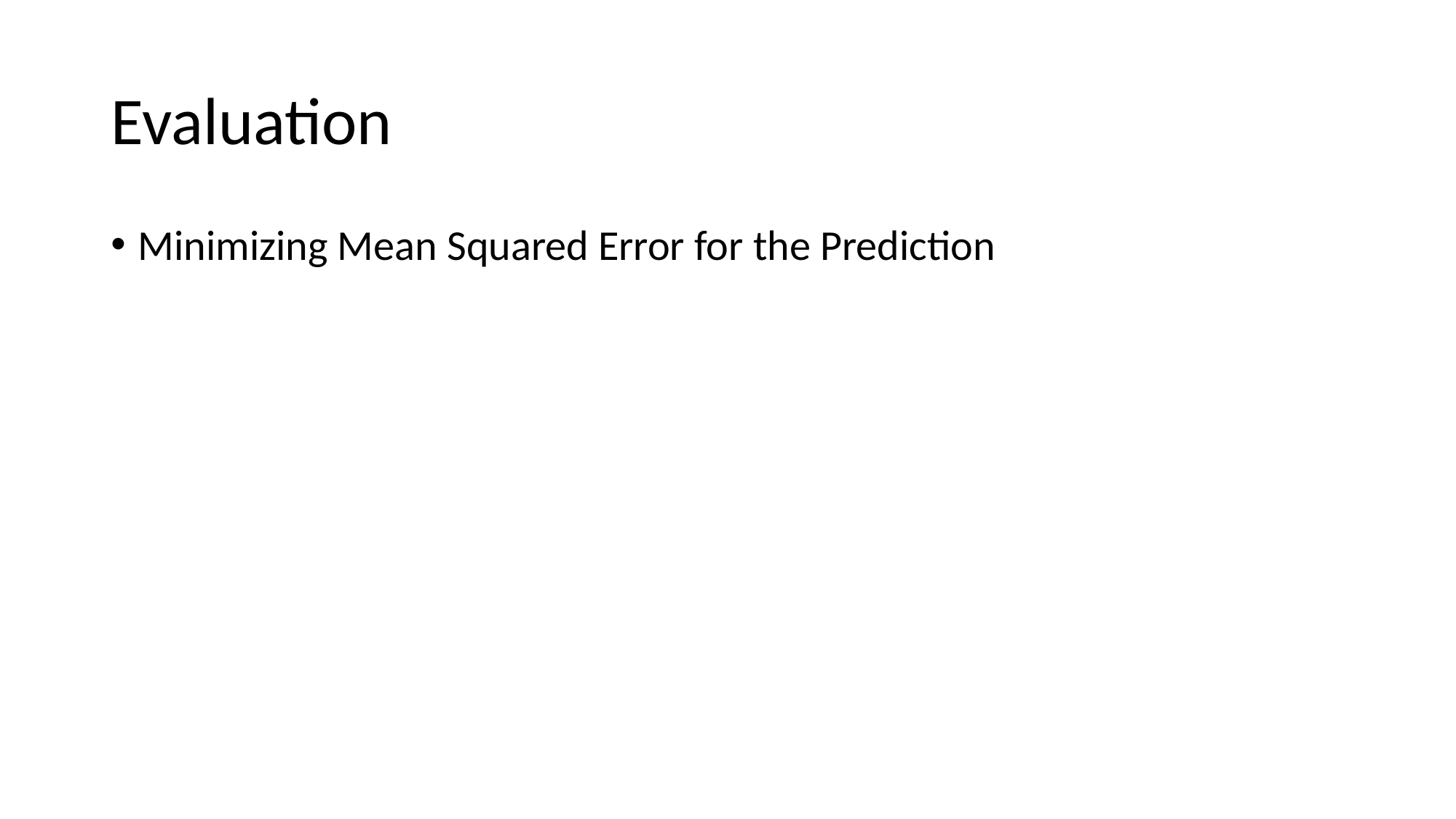

# Evaluation
Minimizing Mean Squared Error for the Prediction